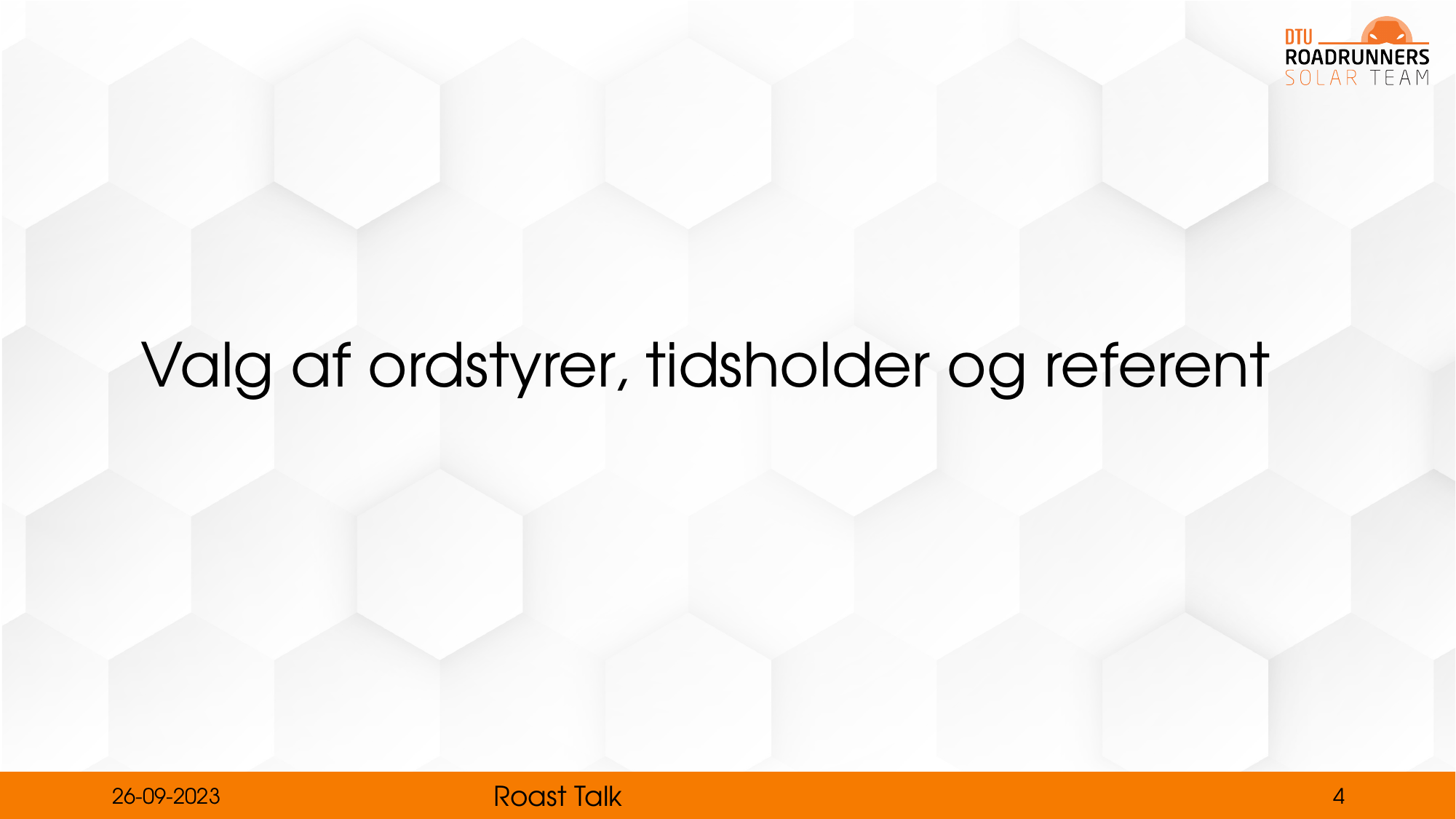

# Valg af ordstyrer, tidsholder og referent
4
26-09-2023
Roast Talk